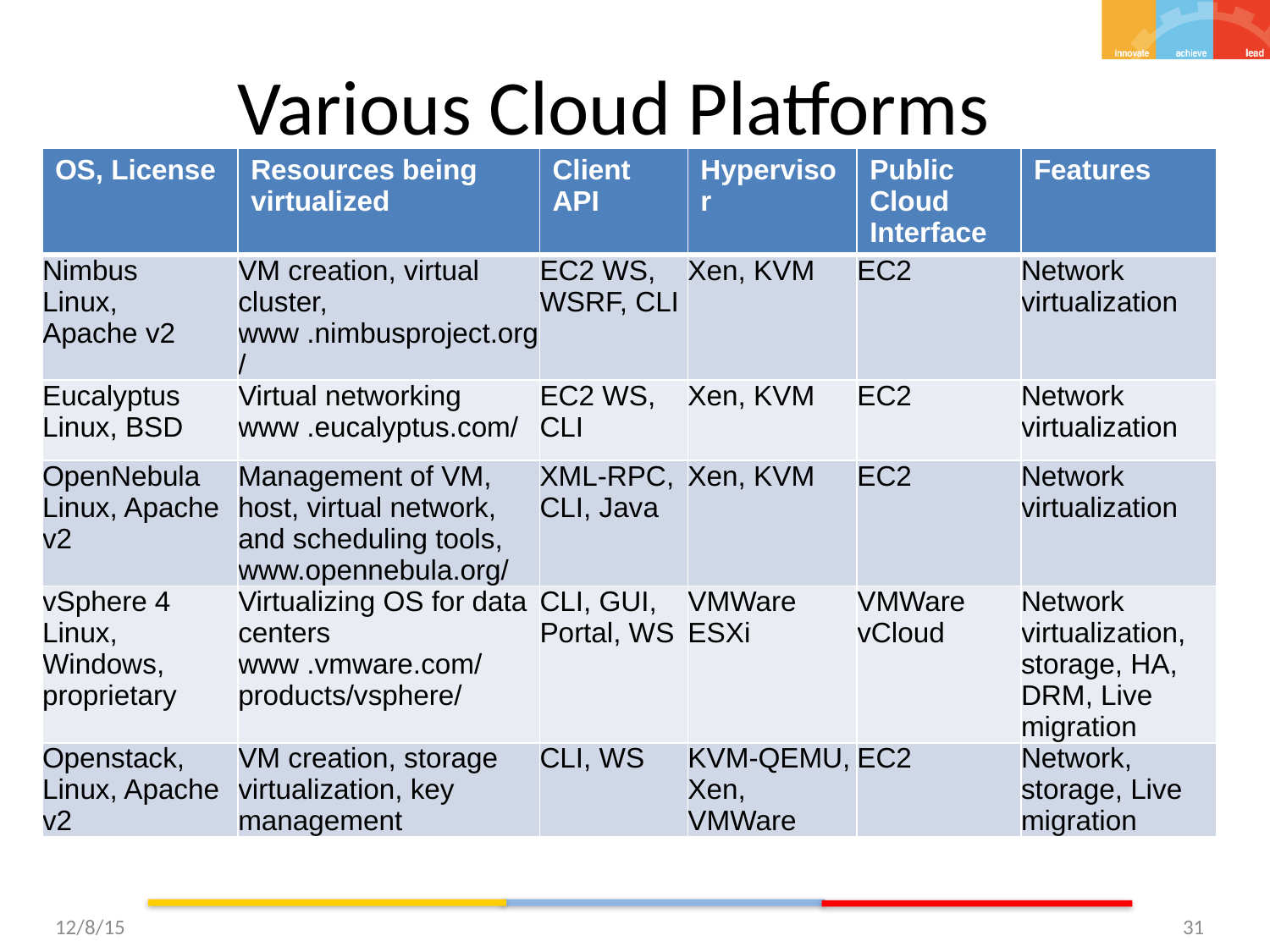

# Various Cloud Platforms
| OS, License | Resources being virtualized | Client API | Hypervisor | Public Cloud Interface | Features |
| --- | --- | --- | --- | --- | --- |
| Nimbus Linux, Apache v2 | VM creation, virtual cluster, www .nimbusproject.org/ | EC2 WS, WSRF, CLI | Xen, KVM | EC2 | Network virtualization |
| Eucalyptus Linux, BSD | Virtual networking www .eucalyptus.com/ | EC2 WS, CLI | Xen, KVM | EC2 | Network virtualization |
| OpenNebula Linux, Apache v2 | Management of VM, host, virtual network, and scheduling tools, www.opennebula.org/ | XML-RPC, CLI, Java | Xen, KVM | EC2 | Network virtualization |
| vSphere 4 Linux, Windows, proprietary | Virtualizing OS for data centers www .vmware.com/ products/vsphere/ | CLI, GUI, Portal, WS | VMWare ESXi | VMWare vCloud | Network virtualization, storage, HA, DRM, Live migration |
| Openstack, Linux, Apache v2 | VM creation, storage virtualization, key management | CLI, WS | KVM-QEMU, Xen, VMWare | EC2 | Network, storage, Live migration |
12/8/15
31